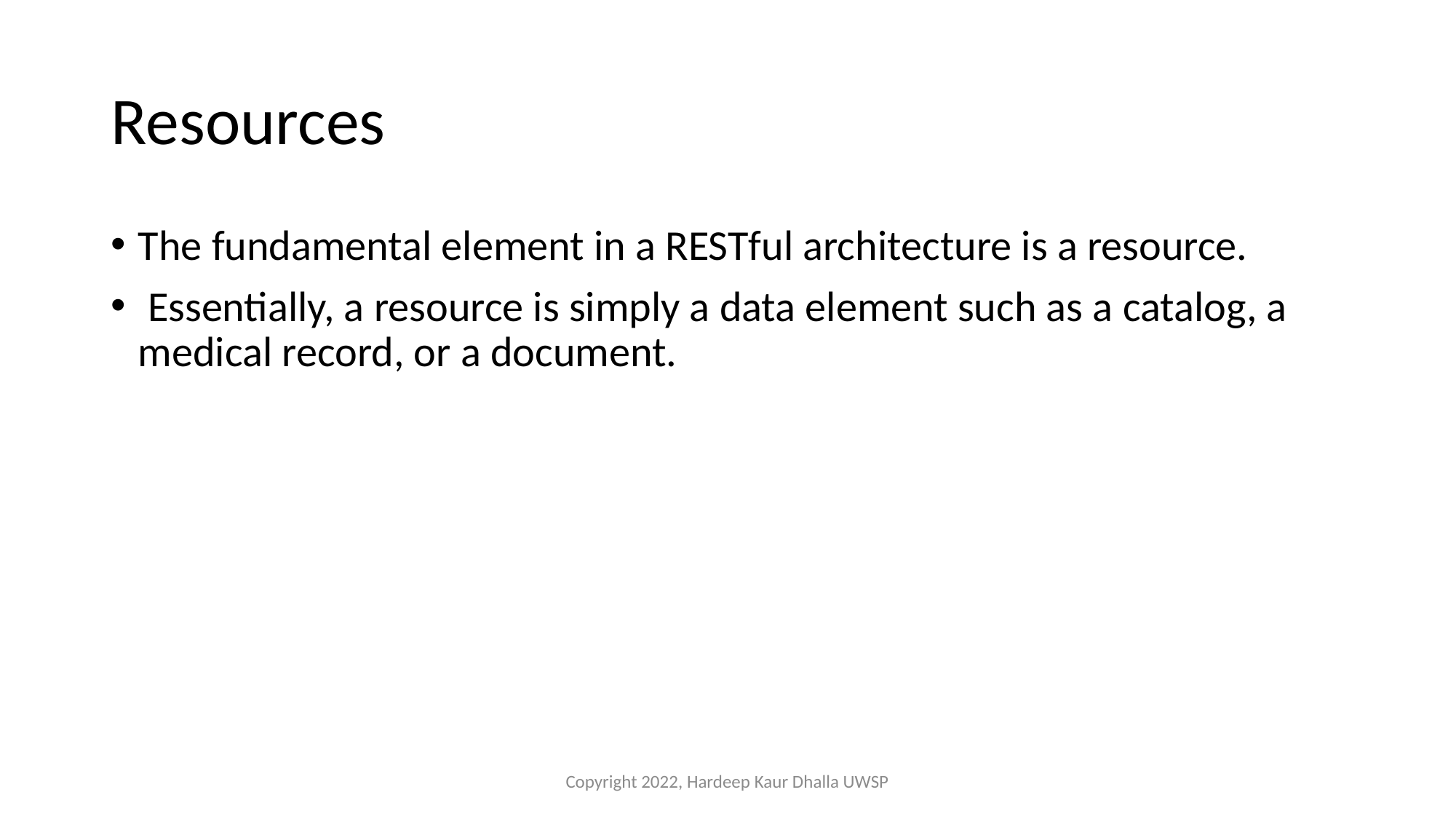

# Resources
The fundamental element in a RESTful architecture is a resource.
 Essentially, a resource is simply a data element such as a catalog, a medical record, or a document.
Copyright 2022, Hardeep Kaur Dhalla UWSP